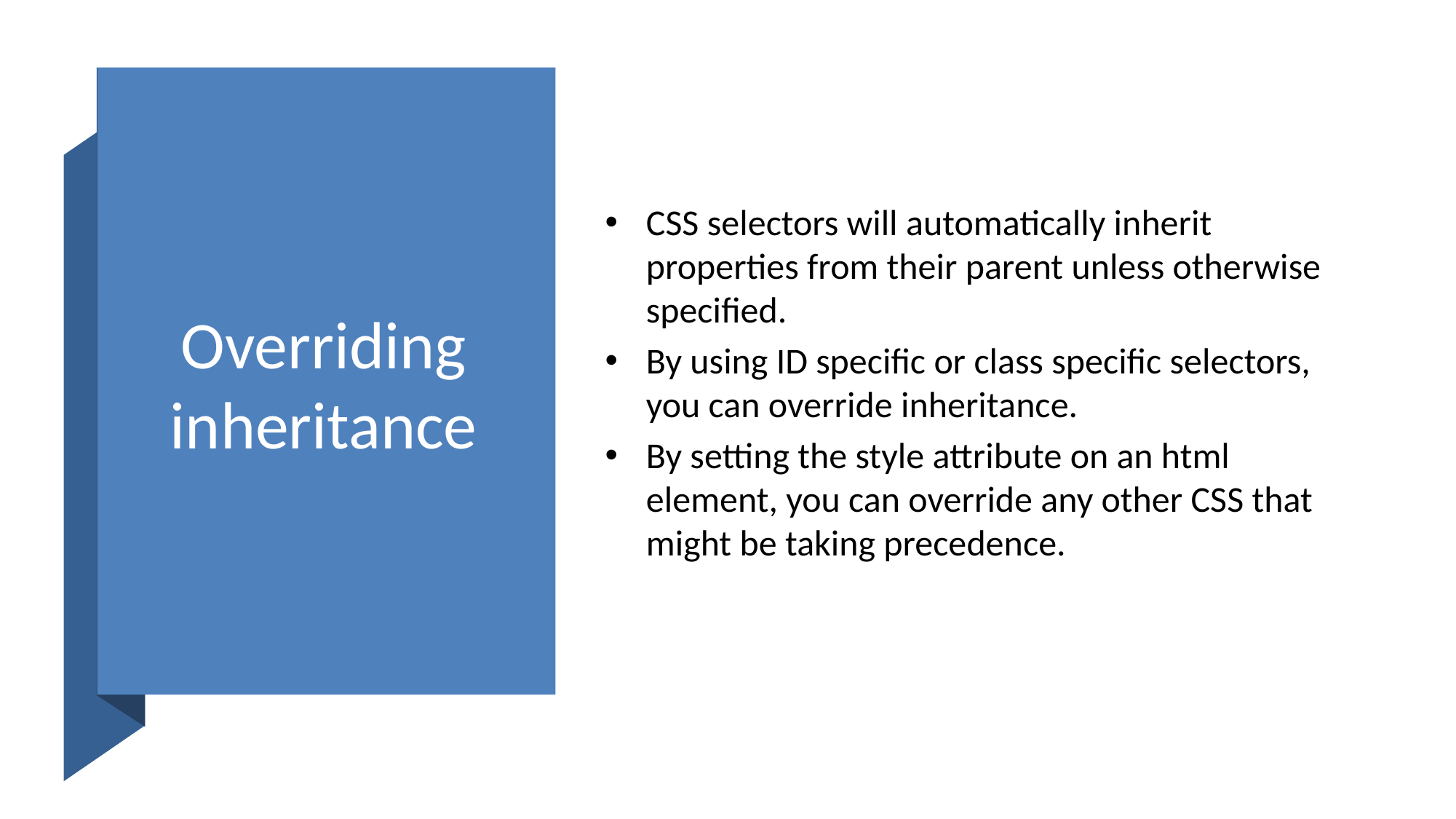

# Overriding inheritance
CSS selectors will automatically inherit properties from their parent unless otherwise specified.
By using ID specific or class specific selectors, you can override inheritance.
By setting the style attribute on an html element, you can override any other CSS that might be taking precedence.